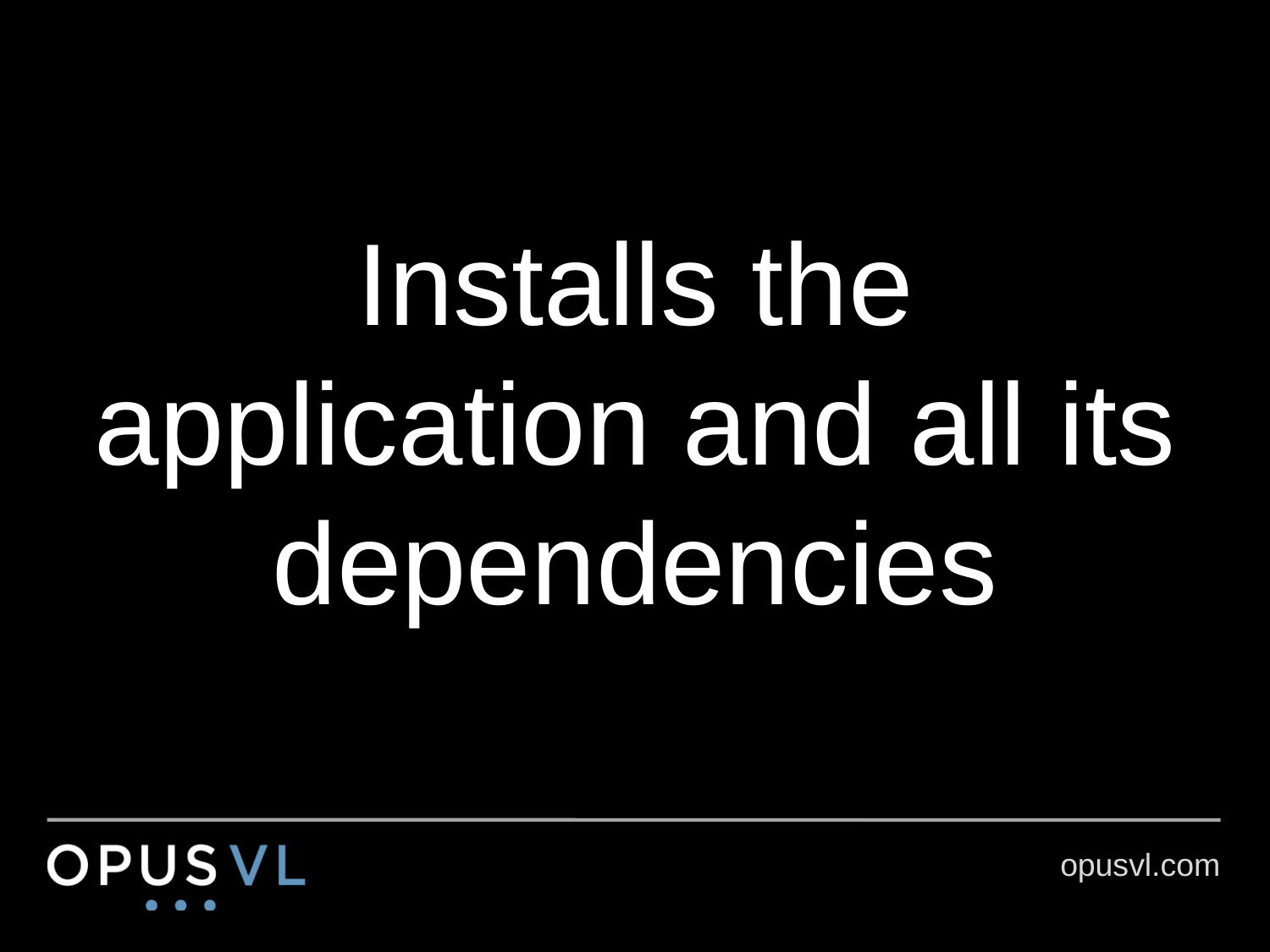

# Installs the application and all its dependencies